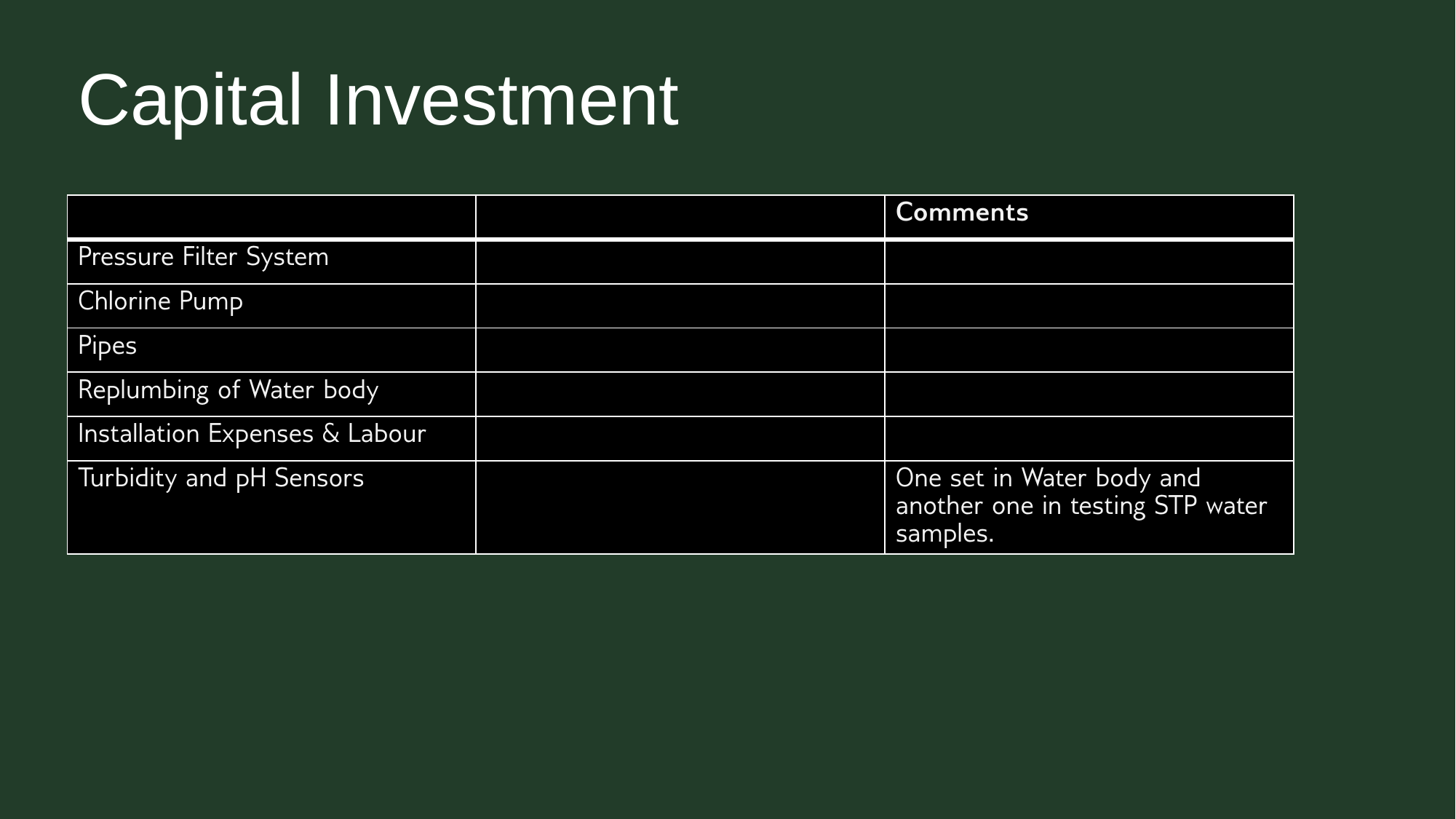

Capital Investment
|  |  | Comments |
| --- | --- | --- |
| Pressure Filter System |  |  |
| Chlorine Pump |  |  |
| Pipes |  |  |
| Replumbing of Water body |  |  |
| Installation Expenses & Labour |  |  |
| Turbidity and pH Sensors |  | One set in Water body and another one in testing STP water samples. |